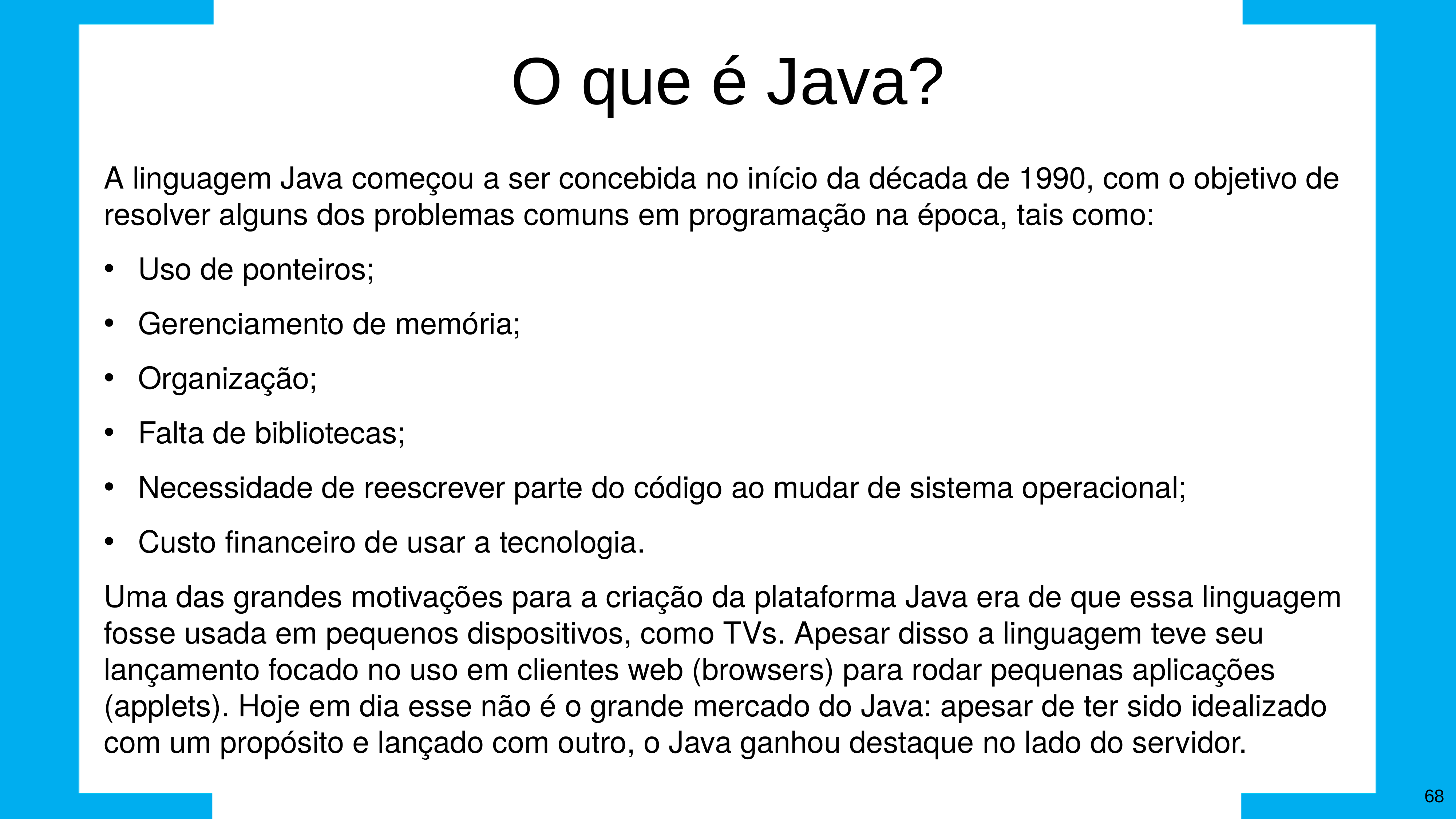

# O que é Java?
A linguagem Java começou a ser concebida no início da década de 1990, com o objetivo de resolver alguns dos problemas comuns em programação na época, tais como:
Uso de ponteiros;
Gerenciamento de memória;
Organização;
Falta de bibliotecas;
Necessidade de reescrever parte do código ao mudar de sistema operacional;
Custo financeiro de usar a tecnologia.
Uma das grandes motivações para a criação da plataforma Java era de que essa linguagem fosse usada em pequenos dispositivos, como TVs. Apesar disso a linguagem teve seu lançamento focado no uso em clientes web (browsers) para rodar pequenas aplicações (applets). Hoje em dia esse não é o grande mercado do Java: apesar de ter sido idealizado com um propósito e lançado com outro, o Java ganhou destaque no lado do servidor.
68